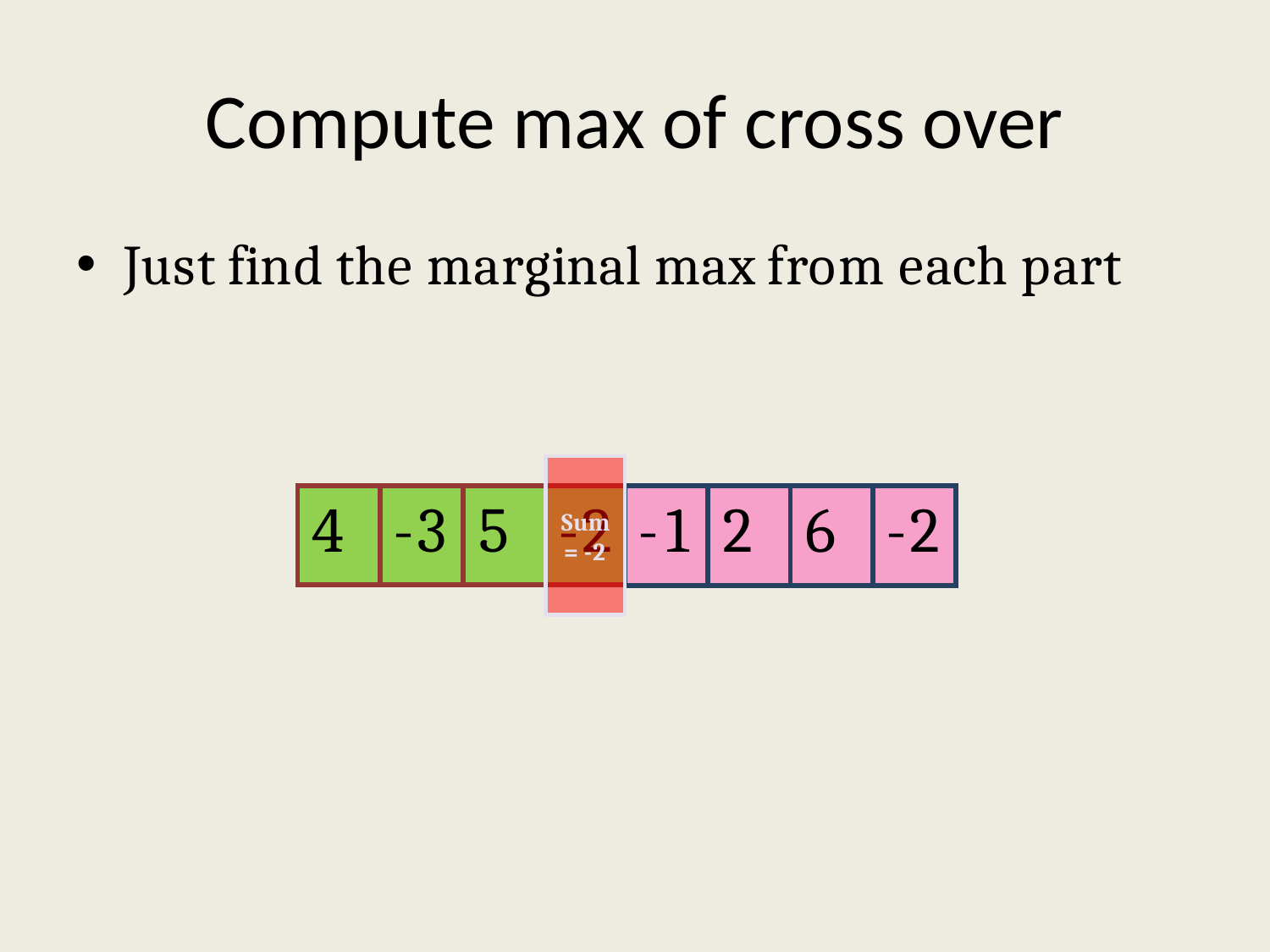

# Compute max of cross over
Just find the marginal max from each part
Sum = -2
| 4 | -3 | 5 | -2 |
| --- | --- | --- | --- |
| -1 | 2 | 6 | -2 |
| --- | --- | --- | --- |